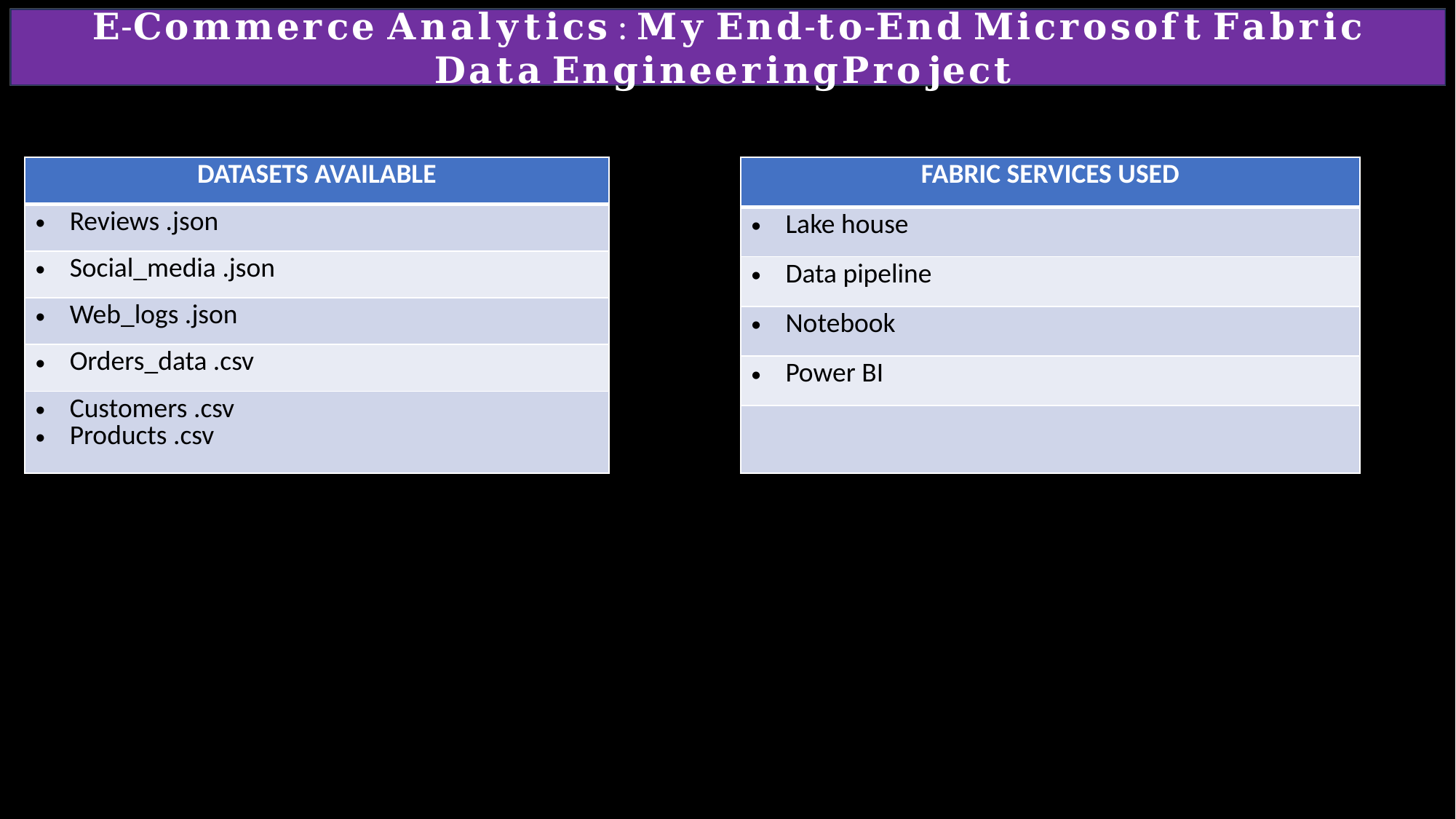

𝐄-𝐂𝐨𝐦𝐦𝐞𝐫𝐜𝐞 𝐀𝐧𝐚𝐥𝐲𝐭𝐢𝐜𝐬 : 𝐌𝐲 𝐄𝐧𝐝-𝐭𝐨-𝐄𝐧𝐝 𝐌𝐢𝐜𝐫𝐨𝐬𝐨𝐟𝐭 𝐅𝐚𝐛𝐫𝐢𝐜 𝐃𝐚𝐭𝐚 𝐄𝐧𝐠𝐢𝐧𝐞𝐞𝐫𝐢𝐧𝐠𝐏𝐫𝐨𝐣𝐞𝐜𝐭
| DATASETS AVAILABLE |
| --- |
| Reviews .json |
| Social\_media .json |
| Web\_logs .json |
| Orders\_data .csv |
| Customers .csv Products .csv |
| FABRIC SERVICES USED |
| --- |
| Lake house |
| Data pipeline |
| Notebook |
| Power BI |
|  |